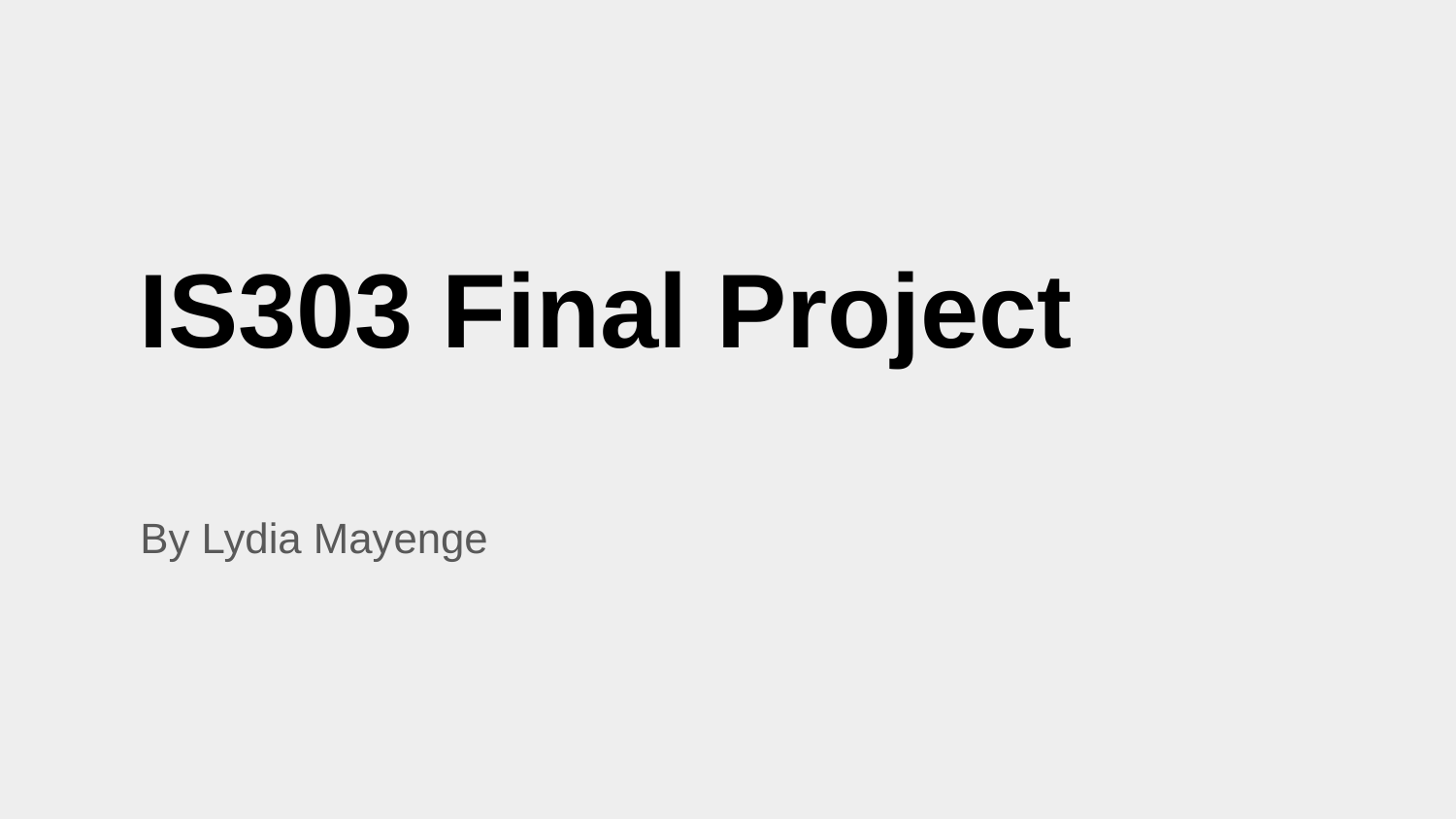

# IS303 Final Project
By Lydia Mayenge